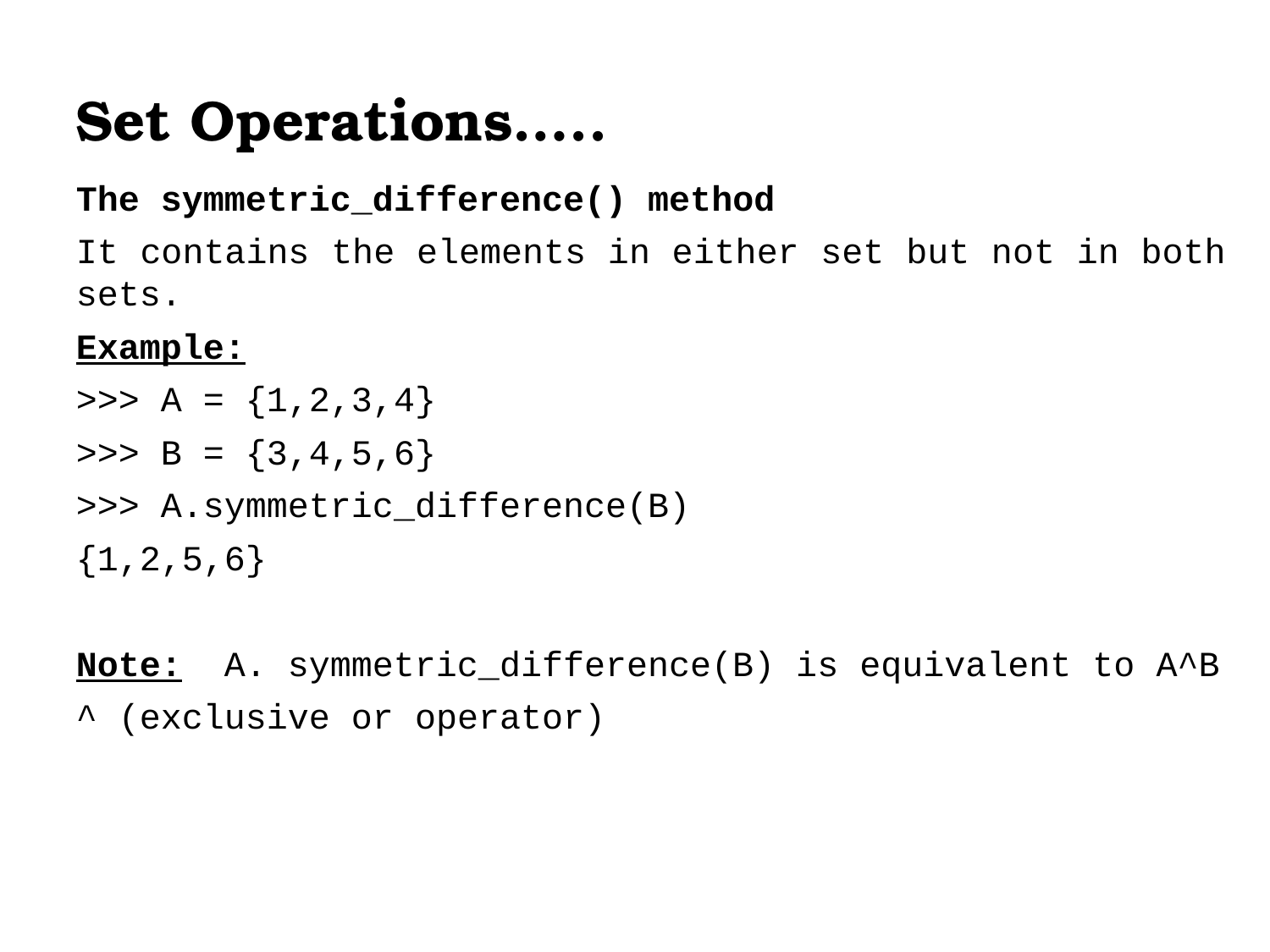

# Set Operations…..
The symmetric_difference() method
It contains the elements in either set but not in both sets.
Example:
>>> A = {1,2,3,4}
>>> B = {3,4,5,6}
>>> A.symmetric_difference(B)
{1,2,5,6}

Note:  A. symmetric_difference(B) is equivalent to A^B
^ (exclusive or operator)